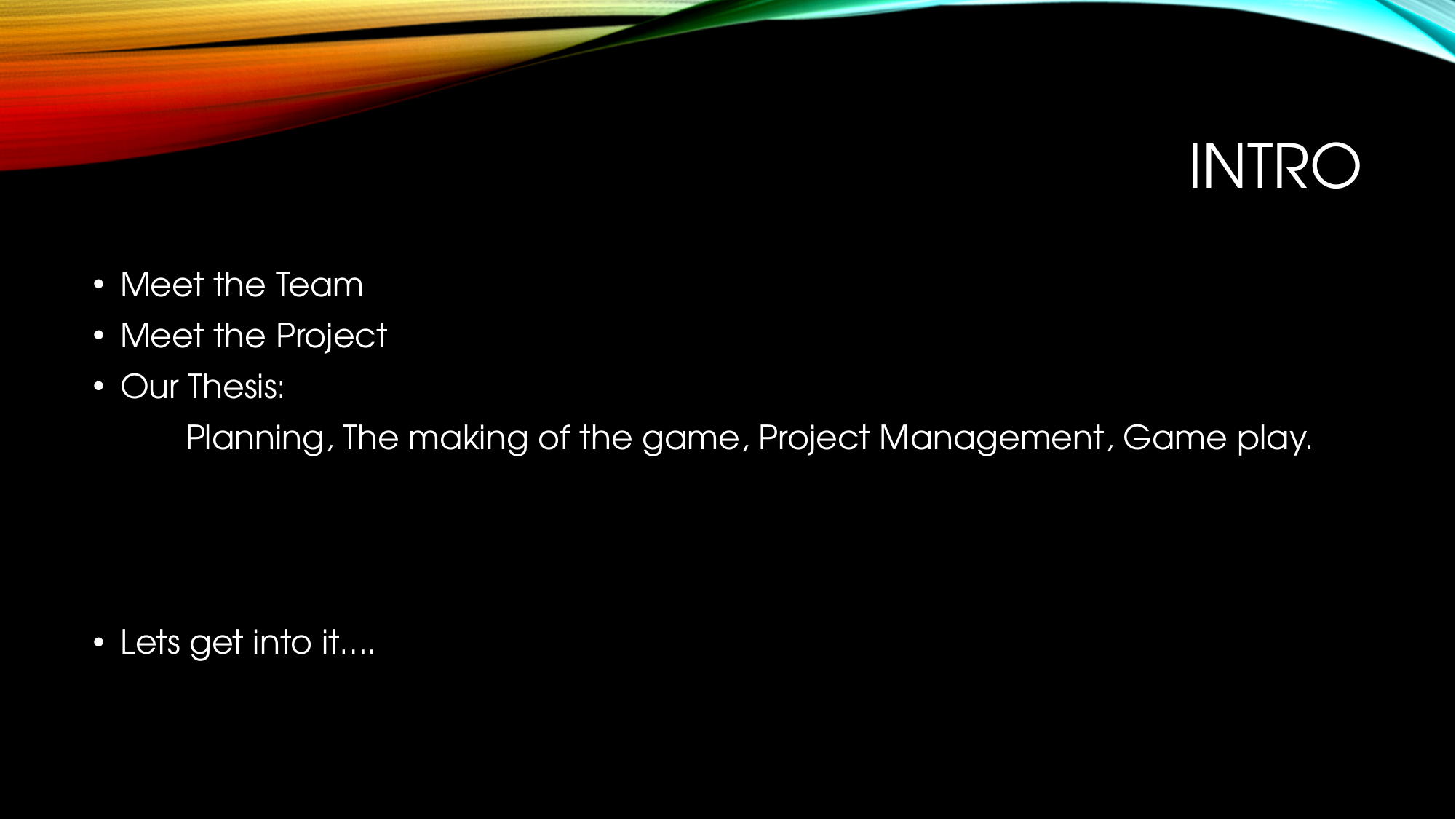

# Intro
Meet the Team
Meet the Project
Our Thesis:
          Planning, The making of the game, Project Management, Game play.

Lets get into it….